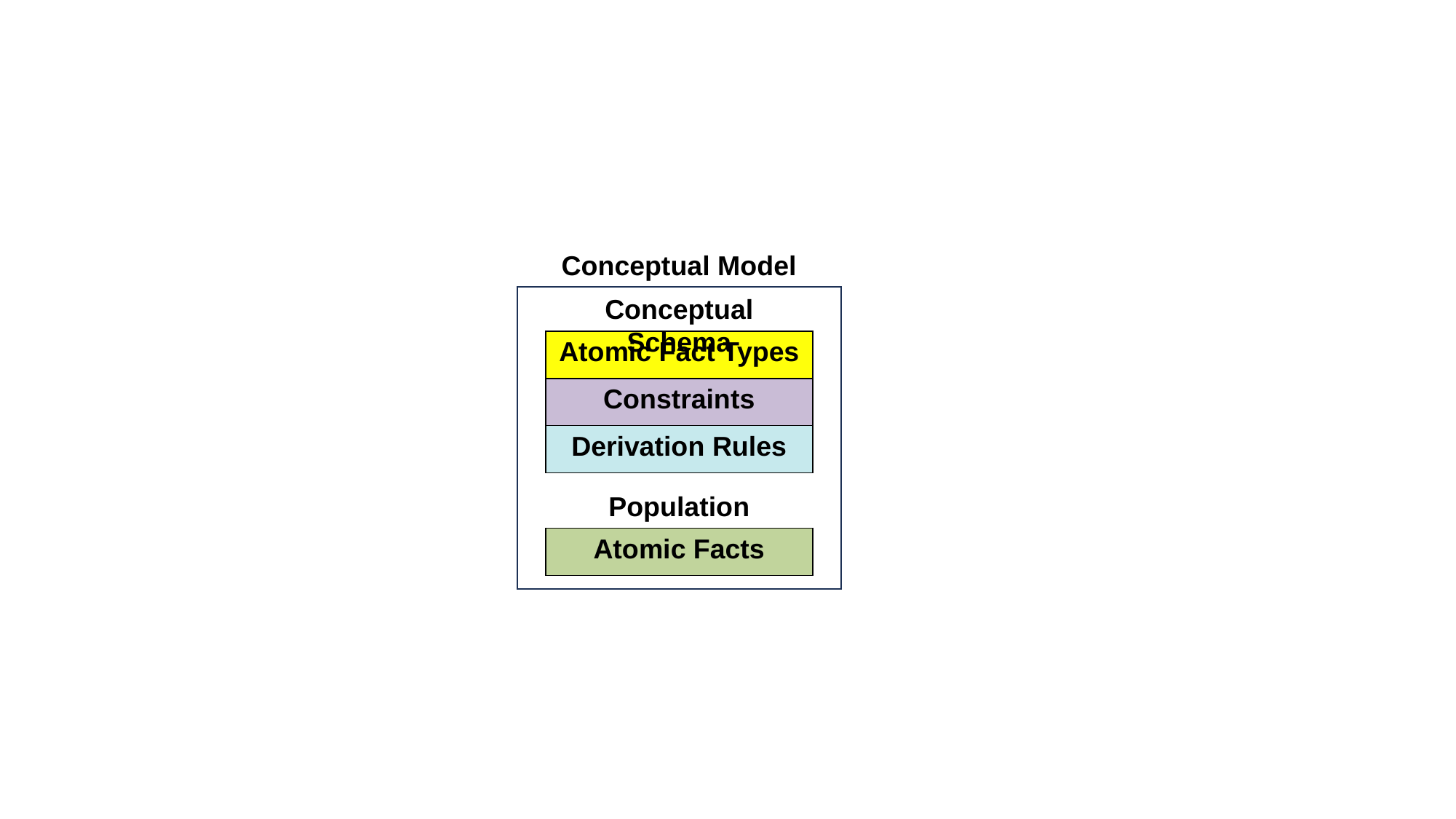

Conceptual Model

Conceptual Schema
| Atomic Fact Types |
| --- |
| Constraints |
| Derivation Rules |
Population
| Atomic Facts |
| --- |